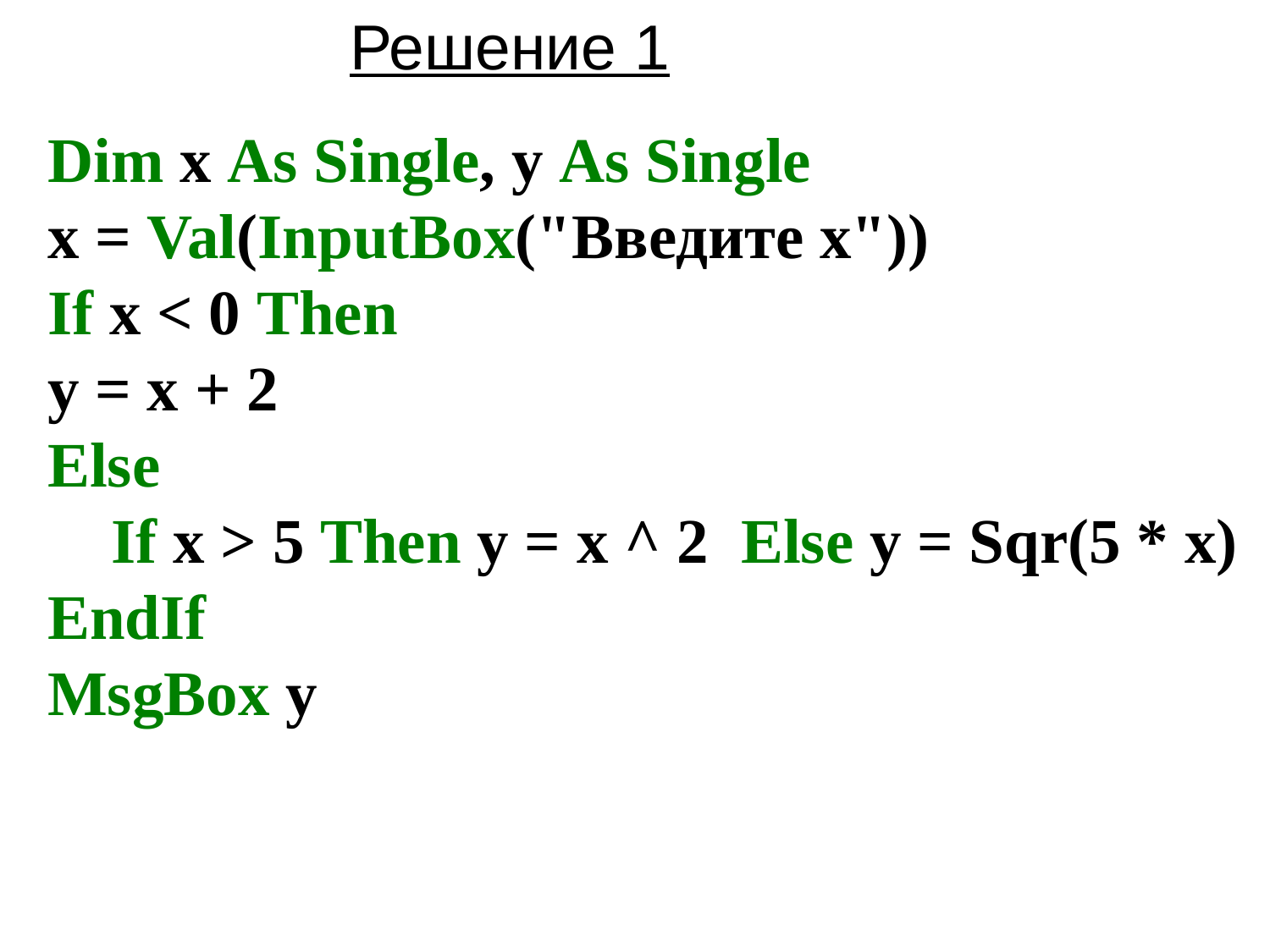

Решение 1
Dim x As Single, y As Single
x = Val(InputBox("Введите x"))
If x < 0 Then
y = x + 2
Else
    If x > 5 Then y = x ^ 2  Else y = Sqr(5 * x)
EndIf
MsgBox y